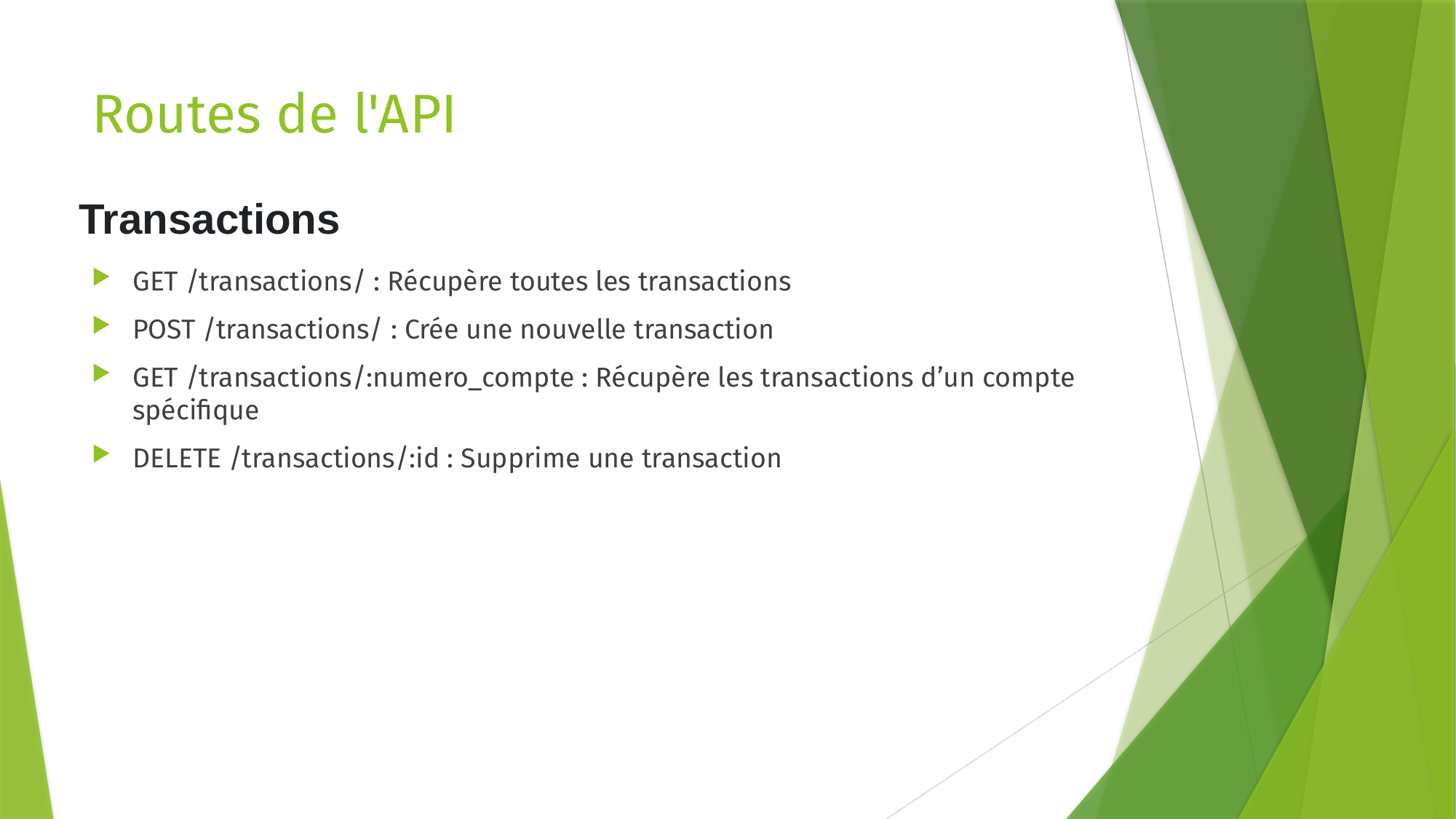

# Routes de l'API
Transactions
GET /transactions/ : Récupère toutes les transactions
POST /transactions/ : Crée une nouvelle transaction
GET /transactions/:numero_compte : Récupère les transactions d’un compte spécifique
DELETE /transactions/:id : Supprime une transaction